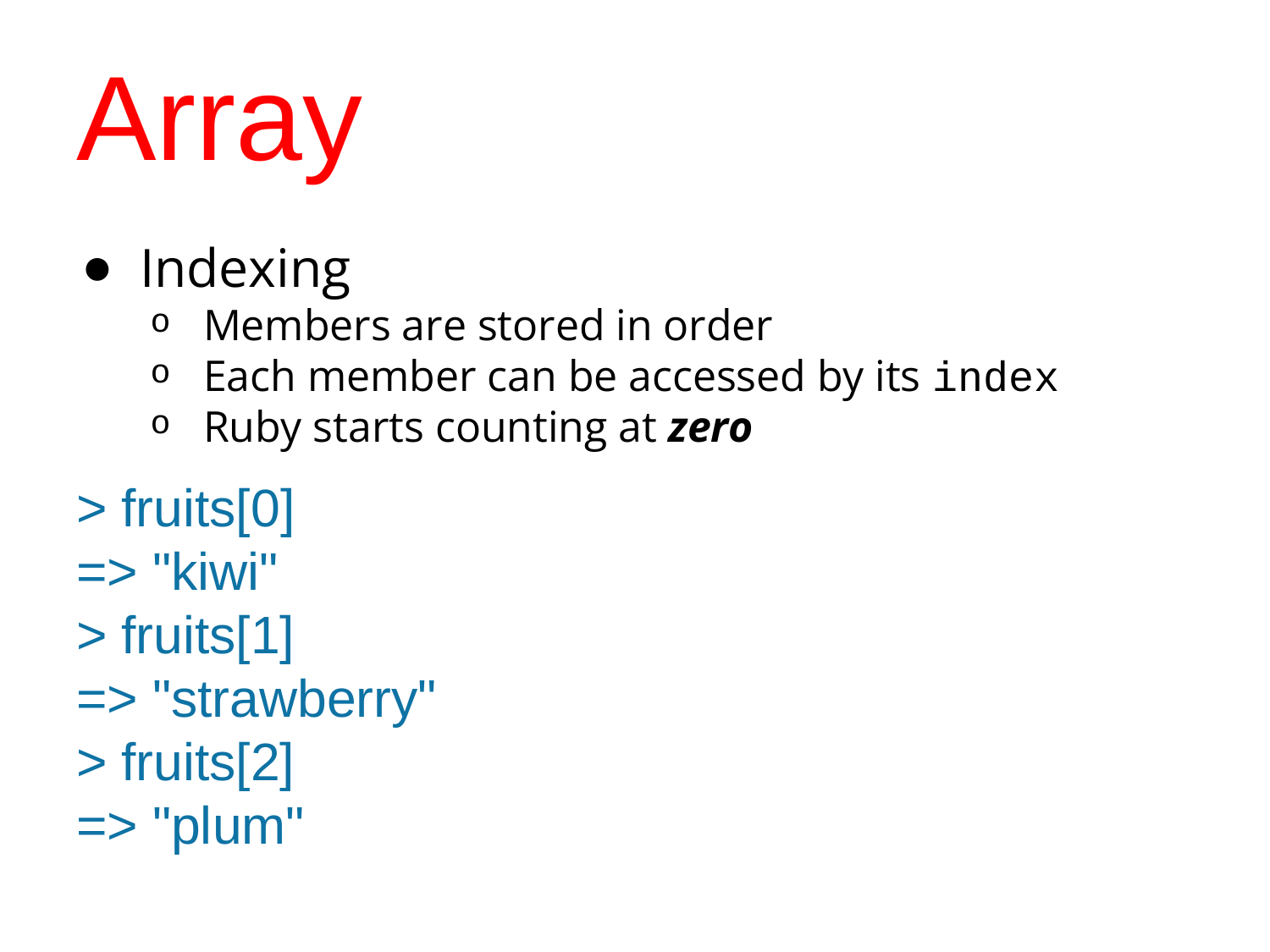

# Array
Indexing
Members are stored in order
Each member can be accessed by its index
Ruby starts counting at zero

> fruits[0]
=> "kiwi"
> fruits[1]
=> "strawberry"
> fruits[2]
=> "plum"